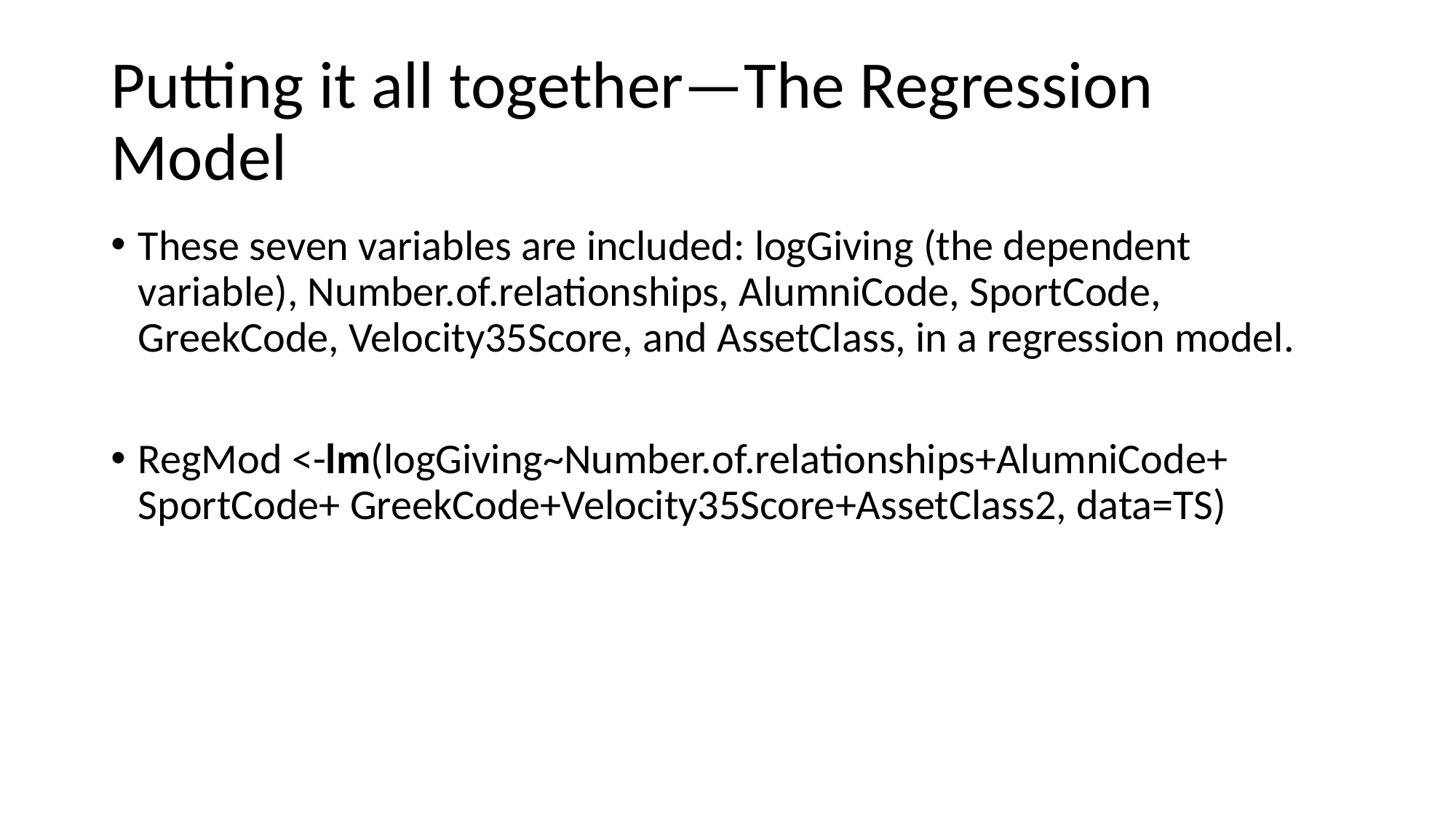

# Putting it all together—The Regression Model
These seven variables are included: logGiving (the dependent variable), Number.of.relationships, AlumniCode, SportCode, GreekCode, Velocity35Score, and AssetClass, in a regression model.

RegMod <-lm(logGiving~Number.of.relationships+AlumniCode+ SportCode+ GreekCode+Velocity35Score+AssetClass2, data=TS)